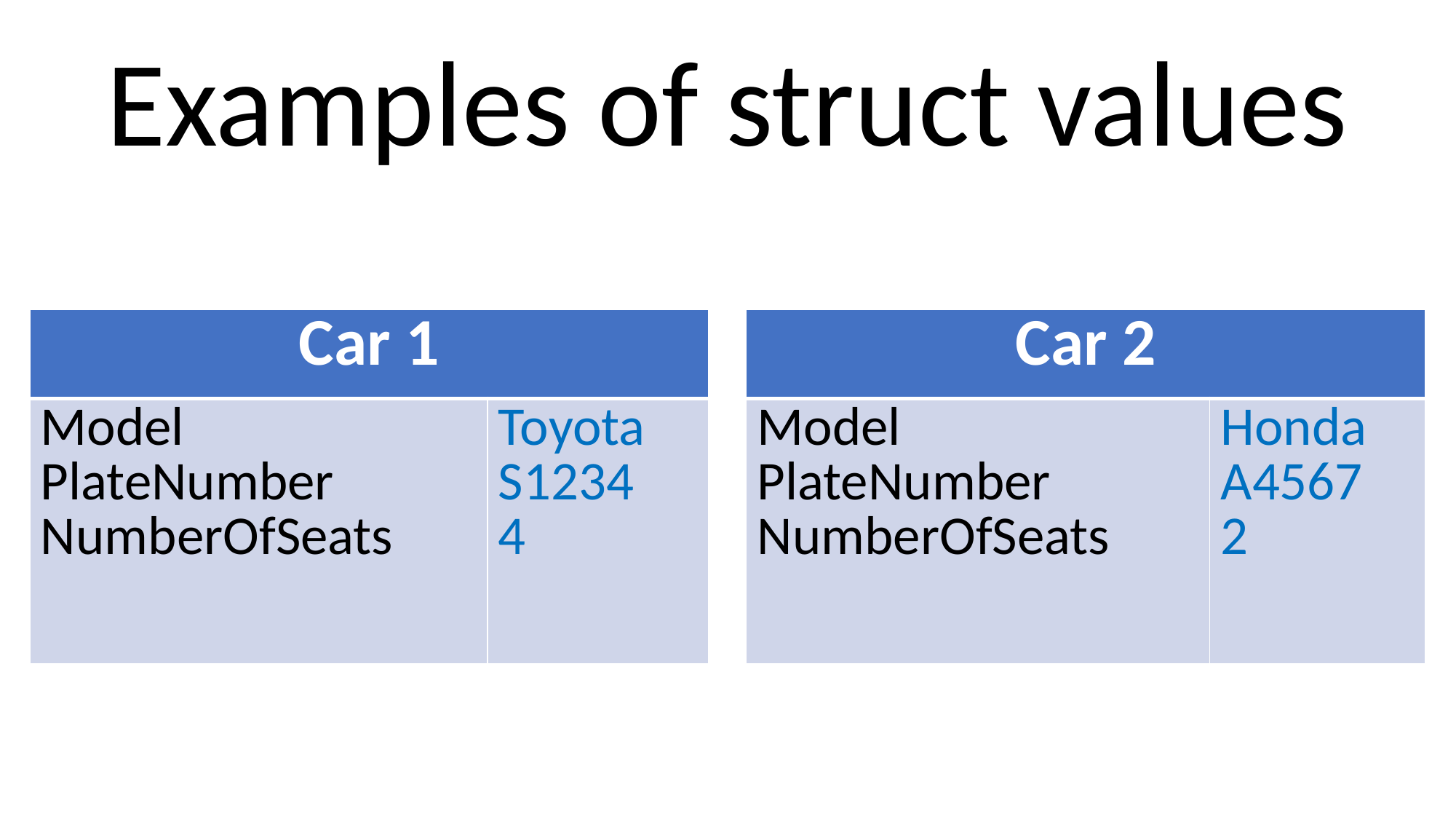

Examples of struct values
| Car 1 |  |
| --- | --- |
| Model PlateNumber NumberOfSeats | Toyota S1234 4 |
| Car 2 |  |
| --- | --- |
| Model PlateNumber NumberOfSeats | Honda A4567 2 |